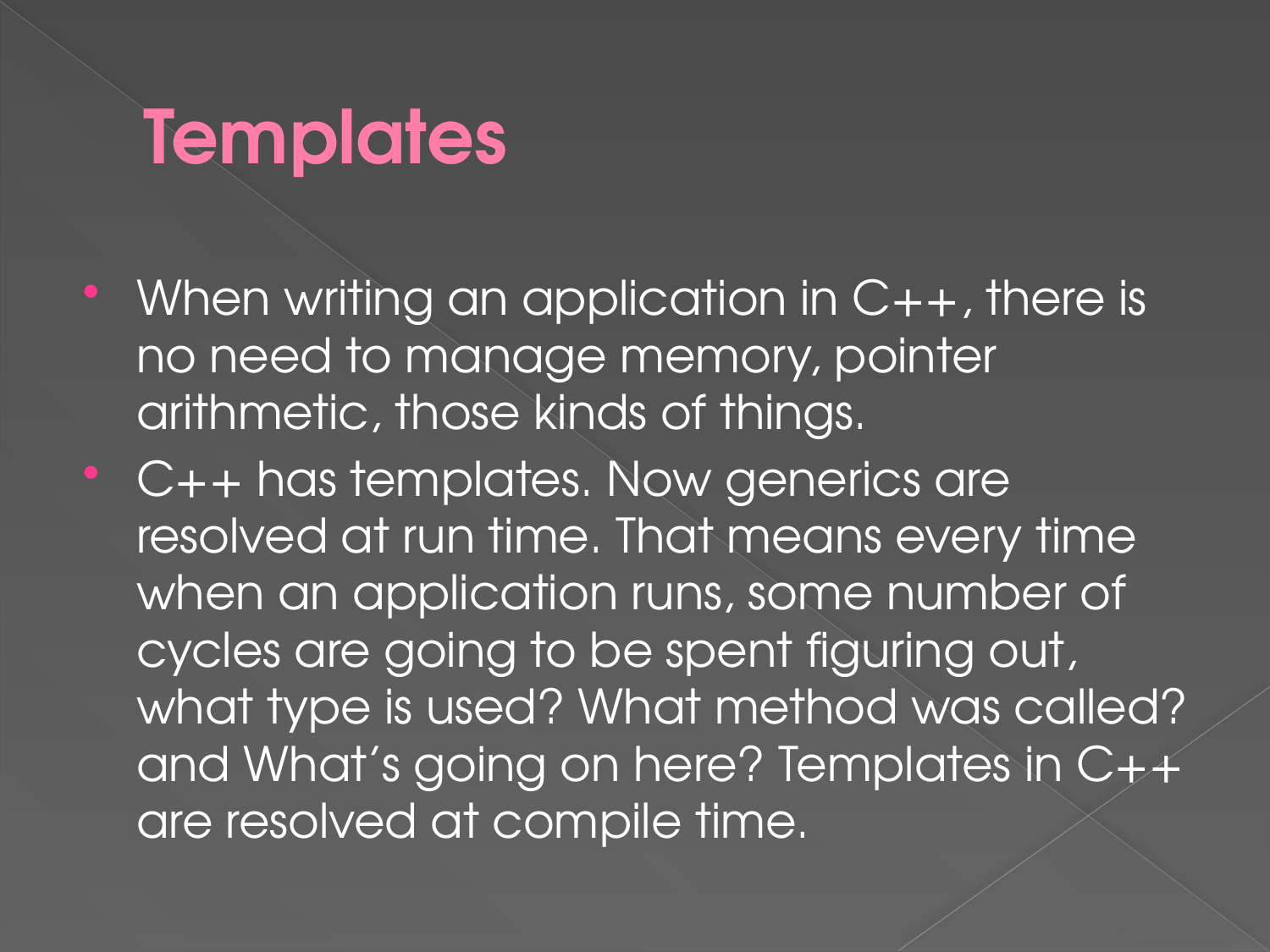

# Templates
When writing an application in C++, there is no need to manage memory, pointer arithmetic, those kinds of things.
C++ has templates. Now generics are resolved at run time. That means every time when an application runs, some number of cycles are going to be spent figuring out, what type is used? What method was called? and What’s going on here? Templates in C++ are resolved at compile time.